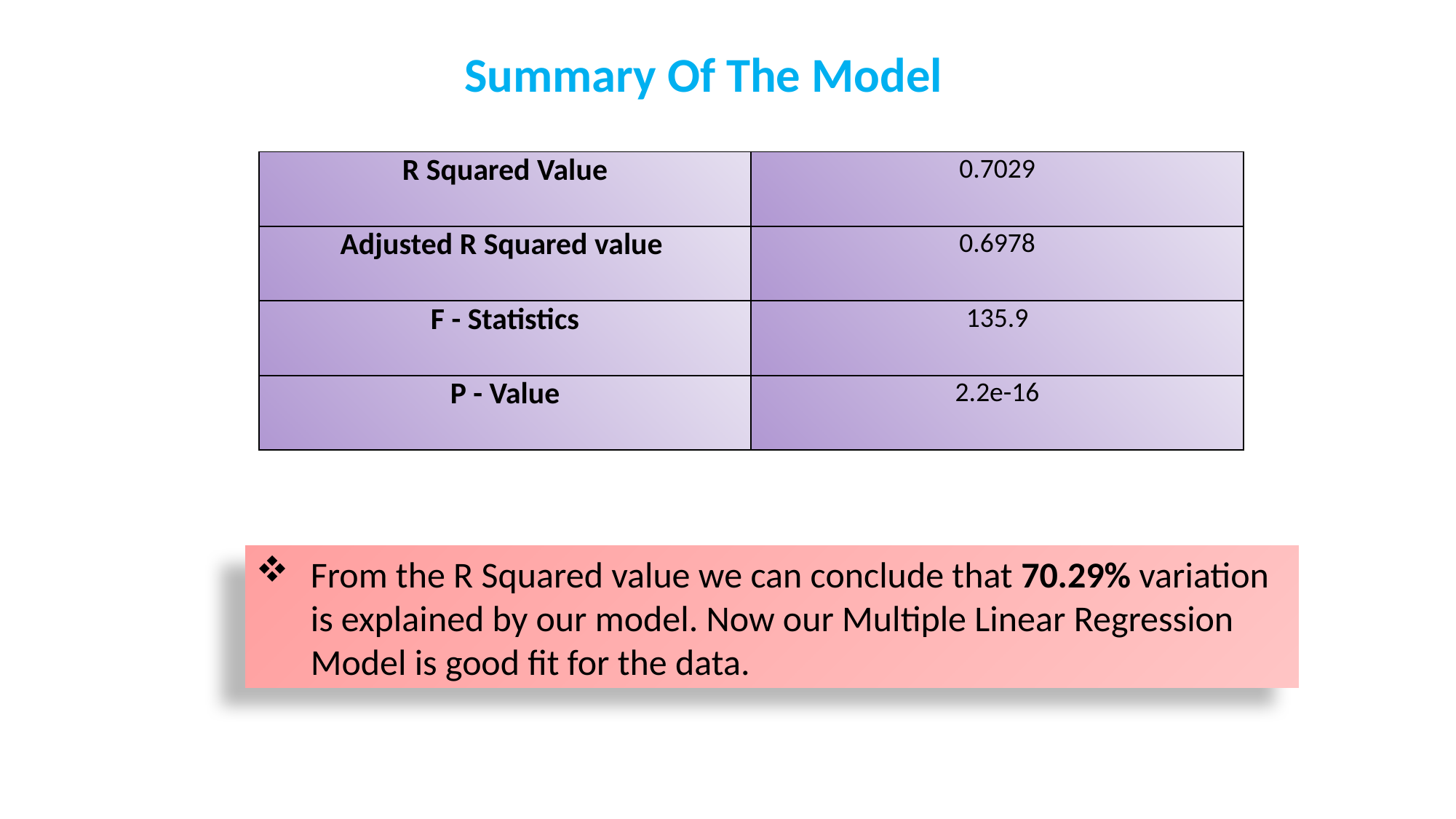

# Summary Of The Model
| R Squared Value | 0.7029 |
| --- | --- |
| Adjusted R Squared value | 0.6978 |
| F - Statistics | 135.9 |
| P - Value | 2.2e-16 |
From the R Squared value we can conclude that 70.29% variation is explained by our model. Now our Multiple Linear Regression Model is good fit for the data.